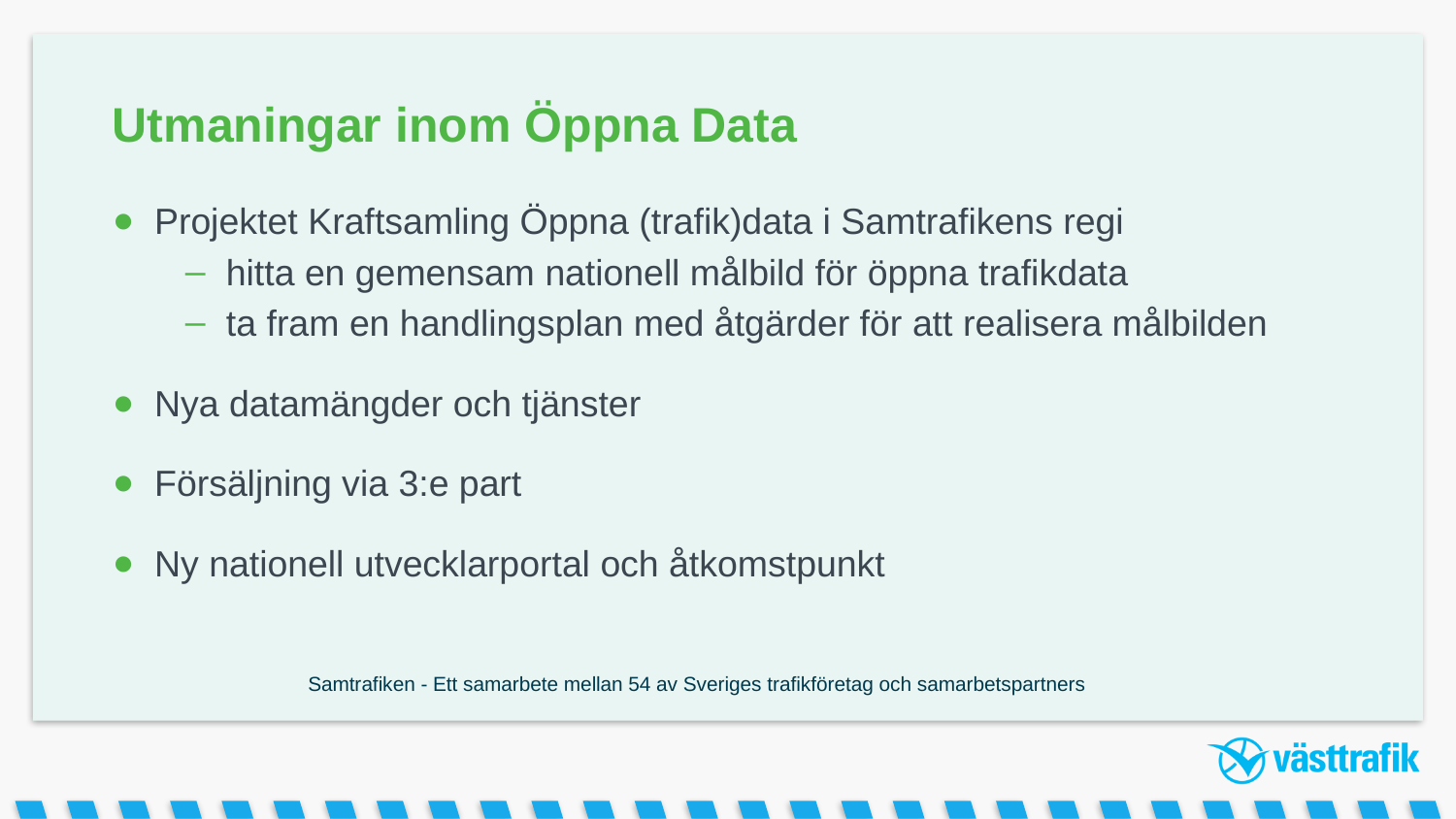

# Utmaningar inom Öppna Data
Projektet Kraftsamling Öppna (trafik)data i Samtrafikens regi
hitta en gemensam nationell målbild för öppna trafikdata
ta fram en handlingsplan med åtgärder för att realisera målbilden
Nya datamängder och tjänster
Försäljning via 3:e part
Ny nationell utvecklarportal och åtkomstpunkt
Samtrafiken - Ett samarbete mellan 54 av Sveriges trafikföretag och samarbetspartners